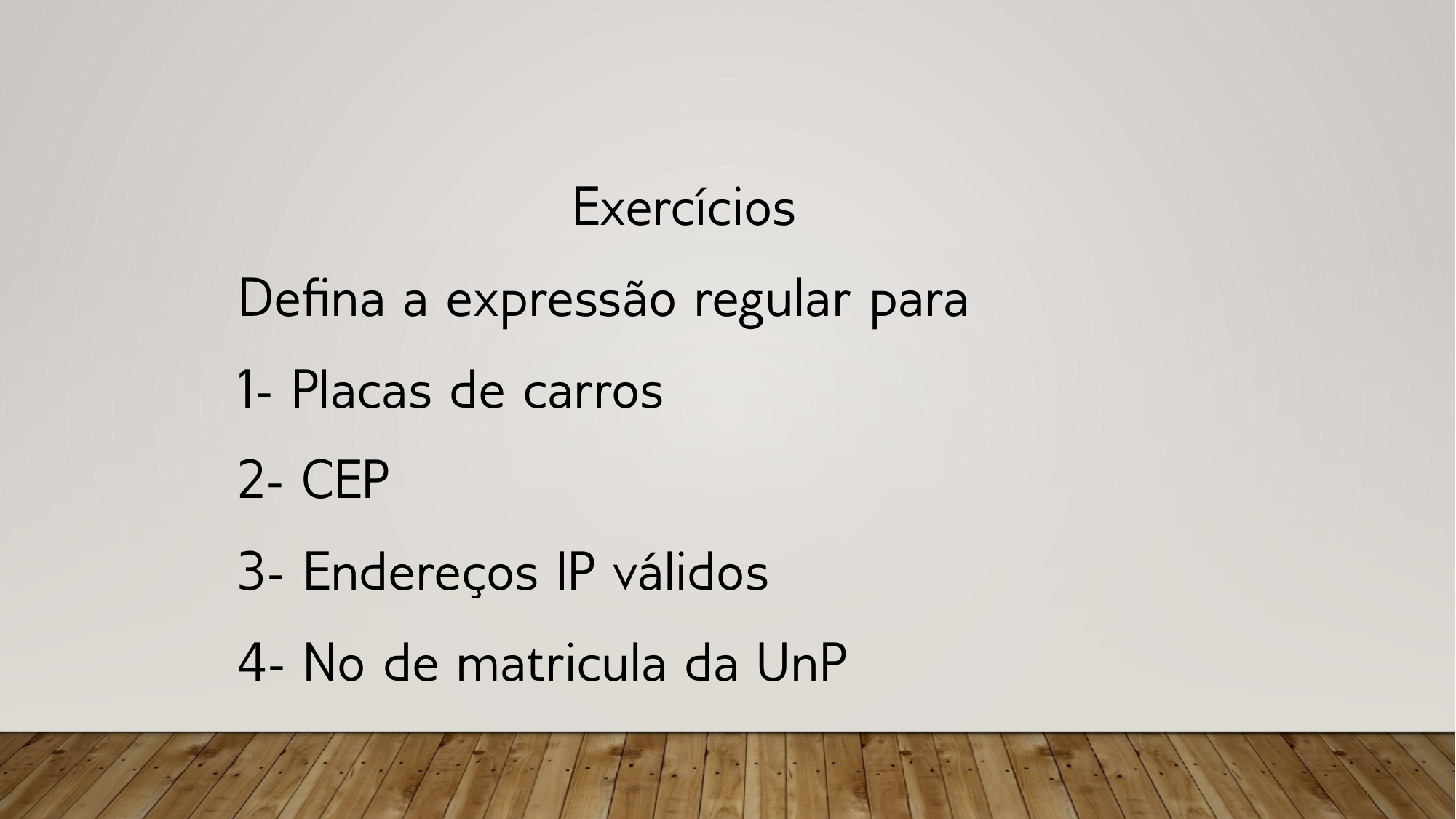

Exercícios
Defina a expressão regular para
1- Placas de carros
2- CEP
3- Endereços IP válidos
4- No de matricula da UnP